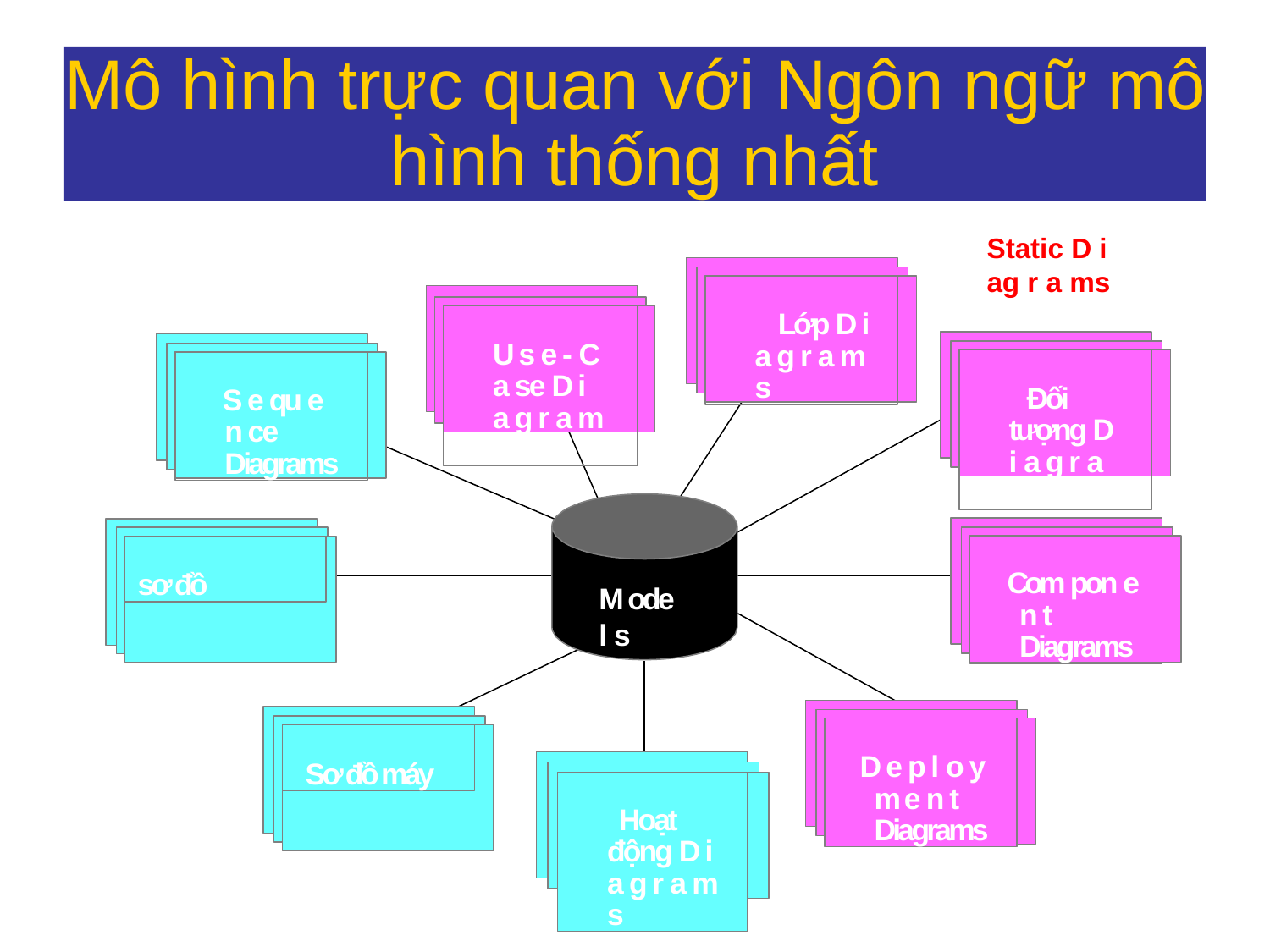

Mô hình trực quan với Ngôn ngữ mô hình thống nhất
Static D i ag r a ms

Lớp D i a g r a m s

U s e - C a se D i a g r a m s

Đối tượng D i a g r a m s

S e qu e n ce Diagrams

Com pon e n t Diagrams

sơ đồ
M ode l s

D e p l o y m e n t Diagrams

Sơ đồ máy

Hoạt động D i a g r a m s